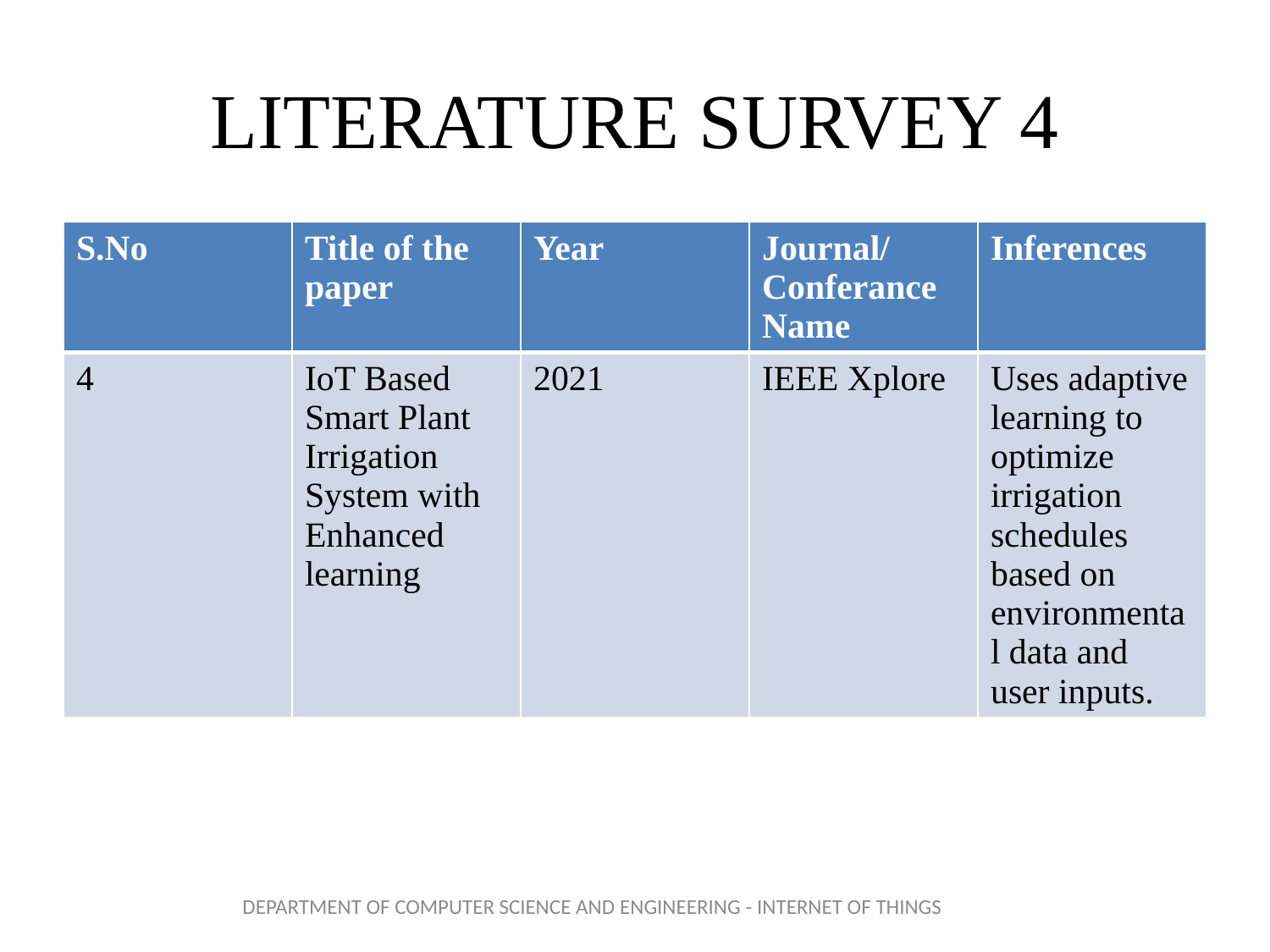

# LITERATURE SURVEY 4

| S.No | Title of the paper | Year | Journal/Conferance Name | Inferences |
| --- | --- | --- | --- | --- |
| 4 | IoT Based Smart Plant Irrigation System with Enhanced learning | 2021 | IEEE Xplore | Uses adaptive learning to optimize irrigation schedules based on environmental data and user inputs. |
DEPARTMENT OF COMPUTER SCIENCE AND ENGINEERING - INTERNET OF THINGS